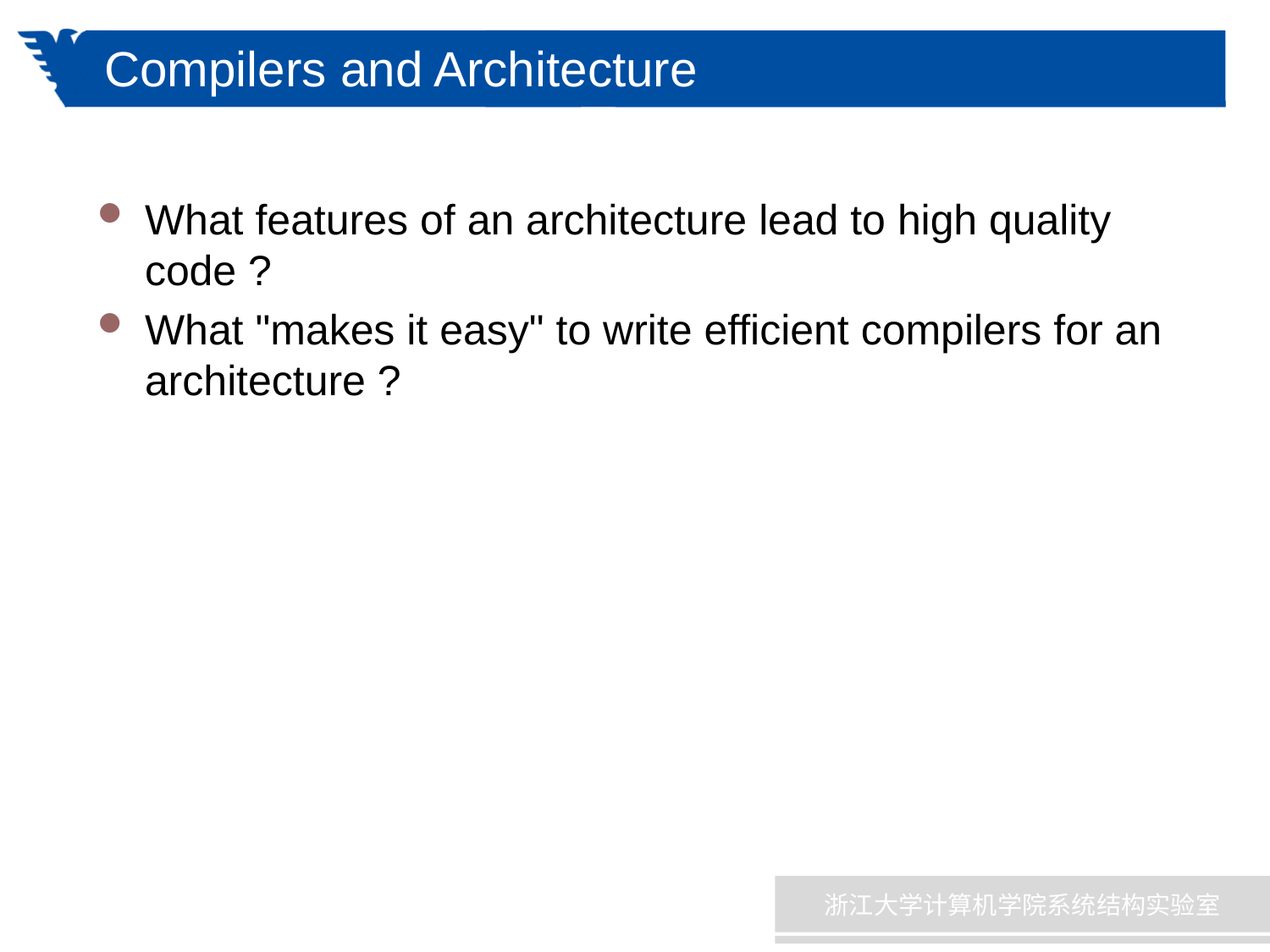

# Compilers and Architecture
What features of an architecture lead to high quality code ?
What "makes it easy" to write efficient compilers for an architecture ?